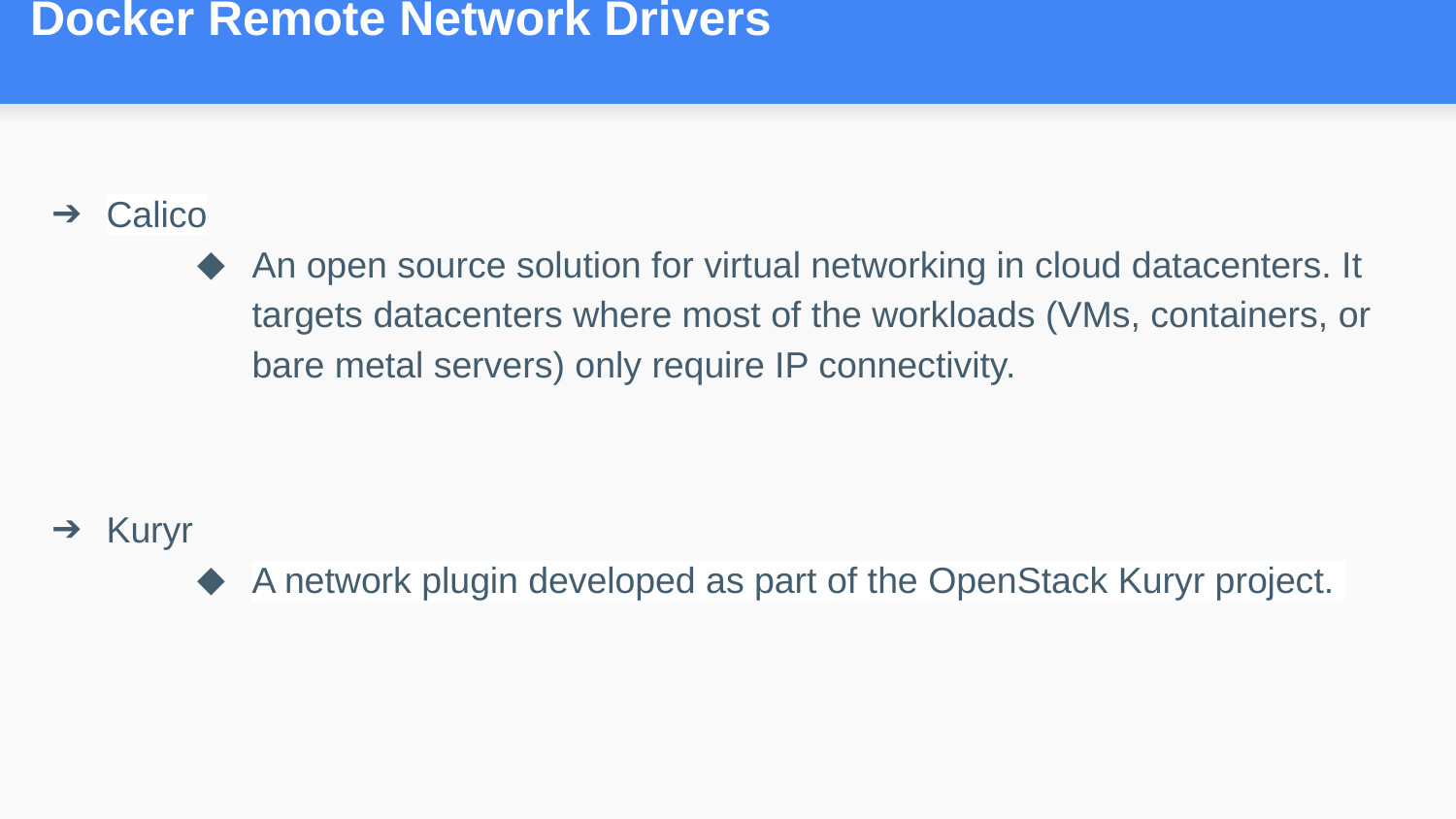

# Docker Remote Network Drivers

Calico
An open source solution for virtual networking in cloud datacenters. It targets datacenters where most of the workloads (VMs, containers, or bare metal servers) only require IP connectivity.

Kuryr
A network plugin developed as part of the OpenStack Kuryr project.